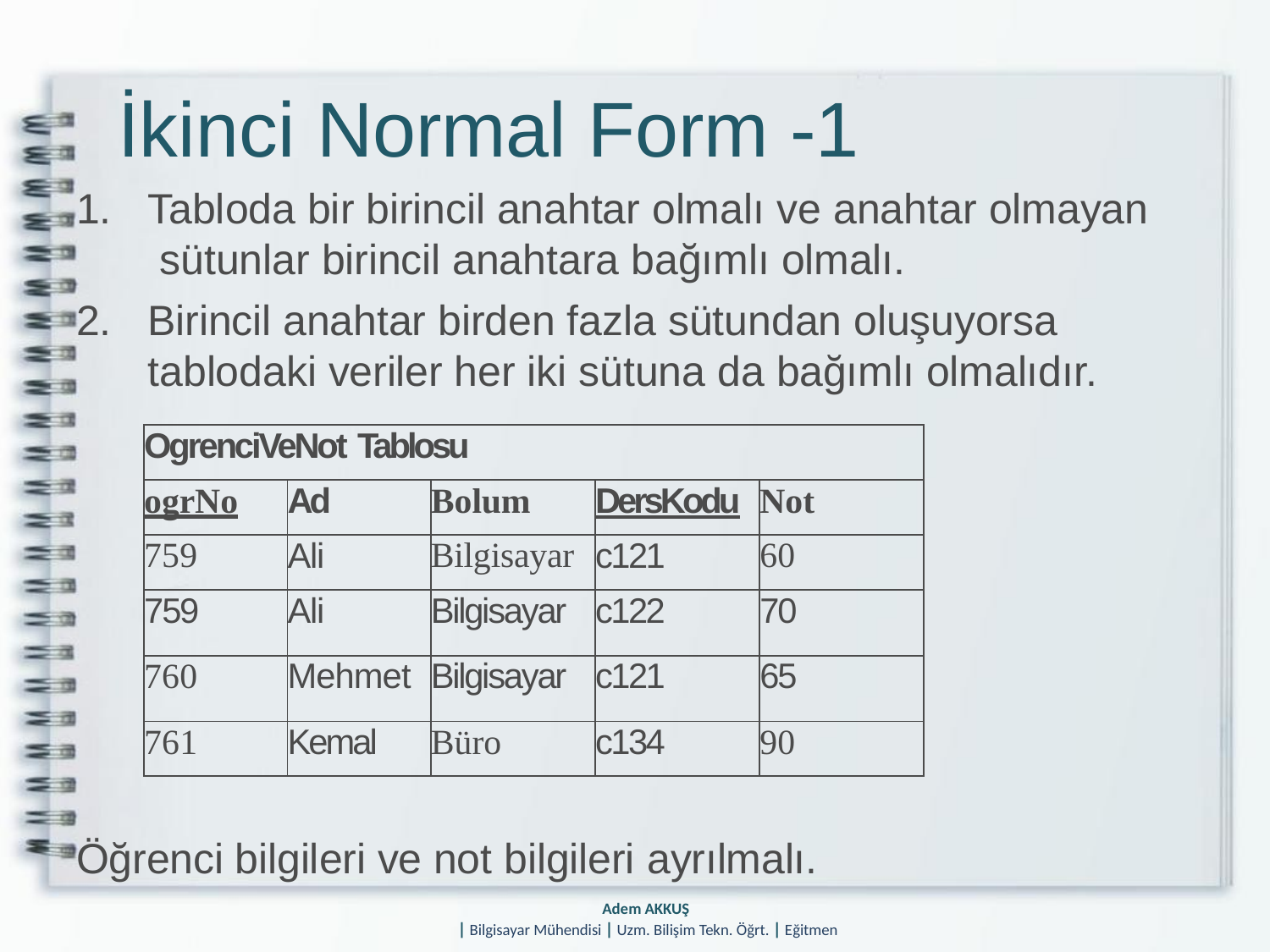

# İkinci Normal Form -1
Tabloda bir birincil anahtar olmalı ve anahtar olmayan  sütunlar birincil anahtara bağımlı olmalı.
Birincil anahtar birden fazla sütundan oluşuyorsa
tablodaki veriler her iki sütuna da bağımlı olmalıdır.
| OgrenciVeNot Tablosu |  |  |  |  |
| --- | --- | --- | --- | --- |
| ogrNo | Ad | Bolum | DersKodu | Not |
| 759 | Ali | Bilgisayar | c121 | 60 |
| 759 | Ali | Bilgisayar | c122 | 70 |
| 760 | Mehmet | Bilgisayar | c121 | 65 |
| 761 | Kemal | Büro | c134 | 90 |
Öğrenci bilgileri ve not bilgileri ayrılmalı.
Adem AKKUŞ
| Bilgisayar Mühendisi | Uzm. Bilişim Tekn. Öğrt. | Eğitmen